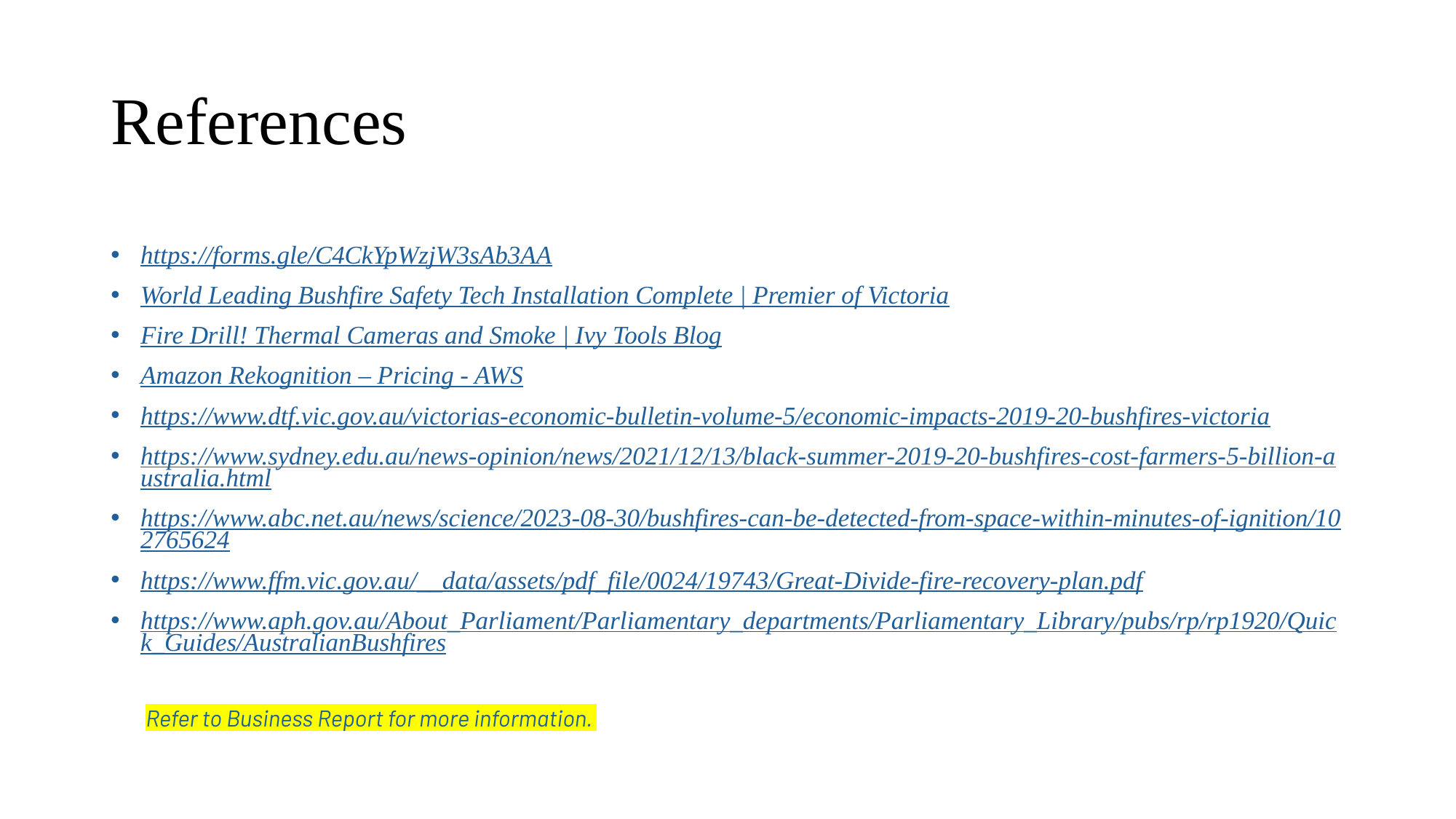

# References

https://forms.gle/C4CkYpWzjW3sAb3AA
World Leading Bushfire Safety Tech Installation Complete | Premier of Victoria
Fire Drill! Thermal Cameras and Smoke | Ivy Tools Blog
Amazon Rekognition – Pricing - AWS
https://www.dtf.vic.gov.au/victorias-economic-bulletin-volume-5/economic-impacts-2019-20-bushfires-victoria
https://www.sydney.edu.au/news-opinion/news/2021/12/13/black-summer-2019-20-bushfires-cost-farmers-5-billion-australia.html
https://www.abc.net.au/news/science/2023-08-30/bushfires-can-be-detected-from-space-within-minutes-of-ignition/102765624
https://www.ffm.vic.gov.au/__data/assets/pdf_file/0024/19743/Great-Divide-fire-recovery-plan.pdf
https://www.aph.gov.au/About_Parliament/Parliamentary_departments/Parliamentary_Library/pubs/rp/rp1920/Quick_Guides/AustralianBushfires

        Refer to Business Report for more information.